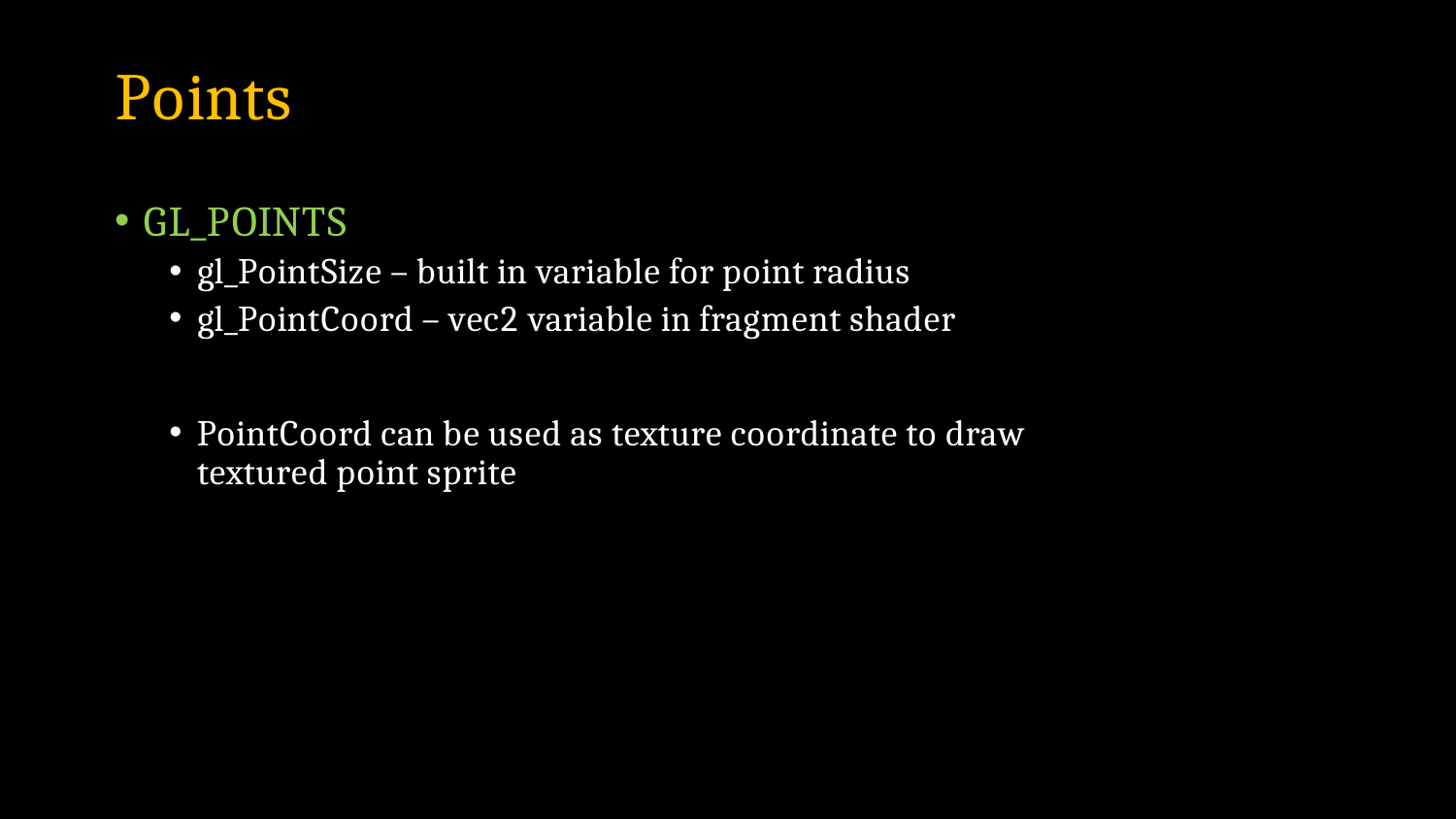

# Points
GL_POINTS
gl_PointSize – built in variable for point radius
gl_PointCoord – vec2 variable in fragment shader

PointCoord can be used as texture coordinate to draw
textured point sprite